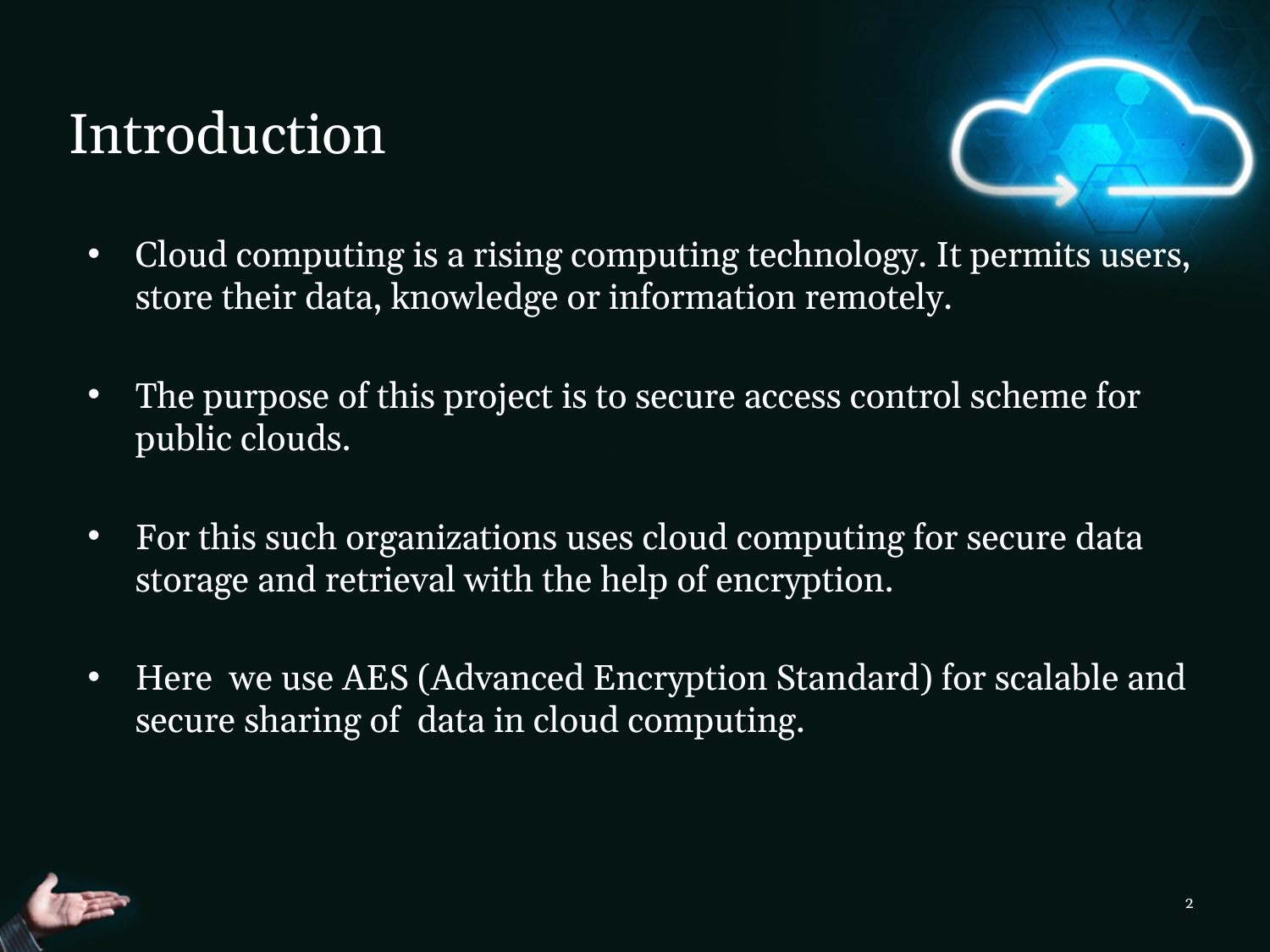

# Introduction

Cloud computing is a rising computing technology. It permits users, store their data, knowledge or information remotely.

The purpose of this project is to secure access control scheme for public clouds.

For this such organizations uses cloud computing for secure data storage and retrieval with the help of encryption.

Here  we use AES (Advanced Encryption Standard) for scalable and secure sharing of  data in cloud computing.

2